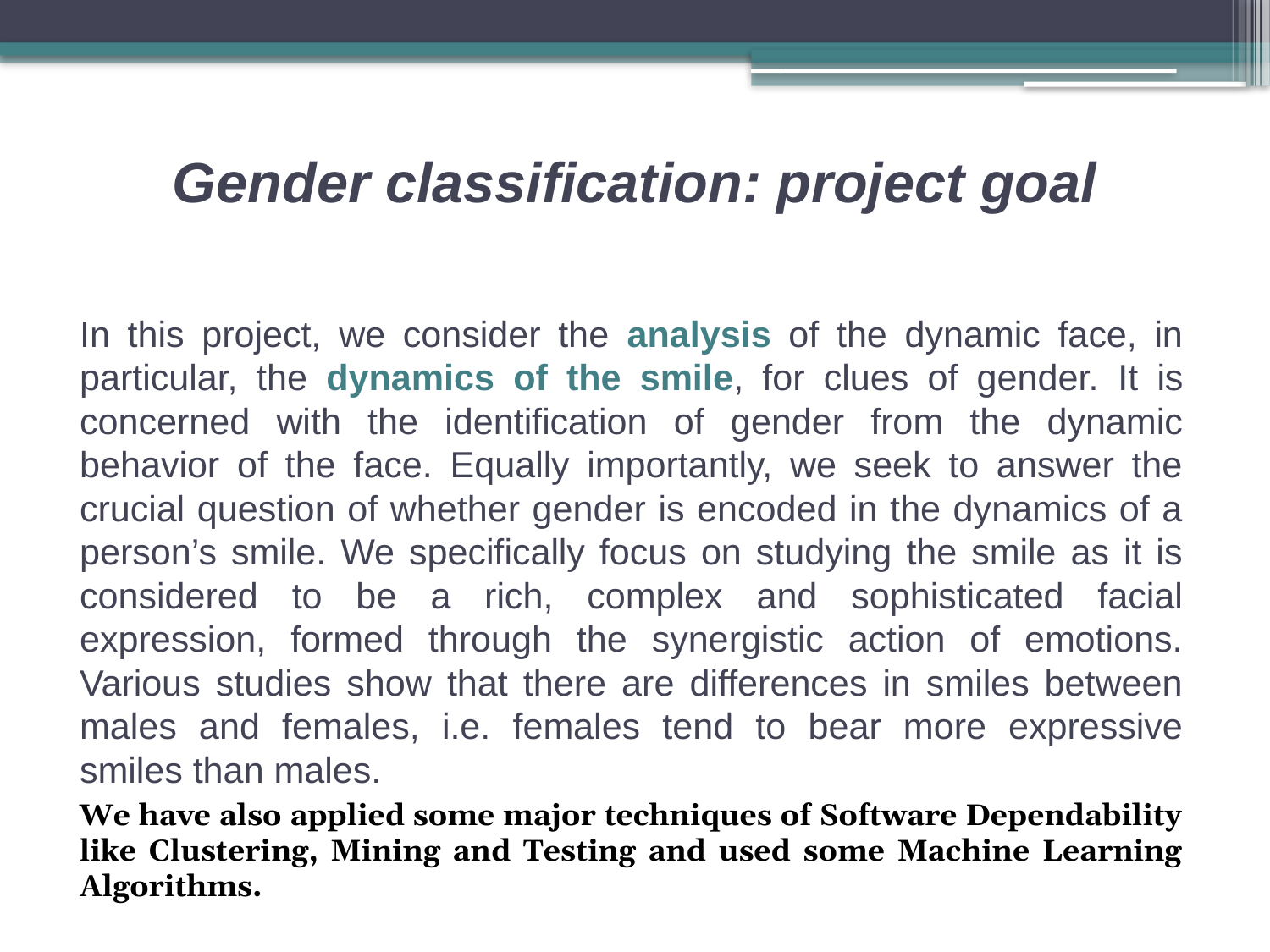

# Gender classification: project goal

In this project, we consider the analysis of the dynamic face, in particular, the dynamics of the smile, for clues of gender. It is concerned with the identification of gender from the dynamic behavior of the face. Equally importantly, we seek to answer the crucial question of whether gender is encoded in the dynamics of a person’s smile. We specifically focus on studying the smile as it is considered to be a rich, complex and sophisticated facial expression, formed through the synergistic action of emotions. Various studies show that there are differences in smiles between males and females, i.e. females tend to bear more expressive smiles than males.
We have also applied some major techniques of Software Dependability like Clustering, Mining and Testing and used some Machine Learning Algorithms.